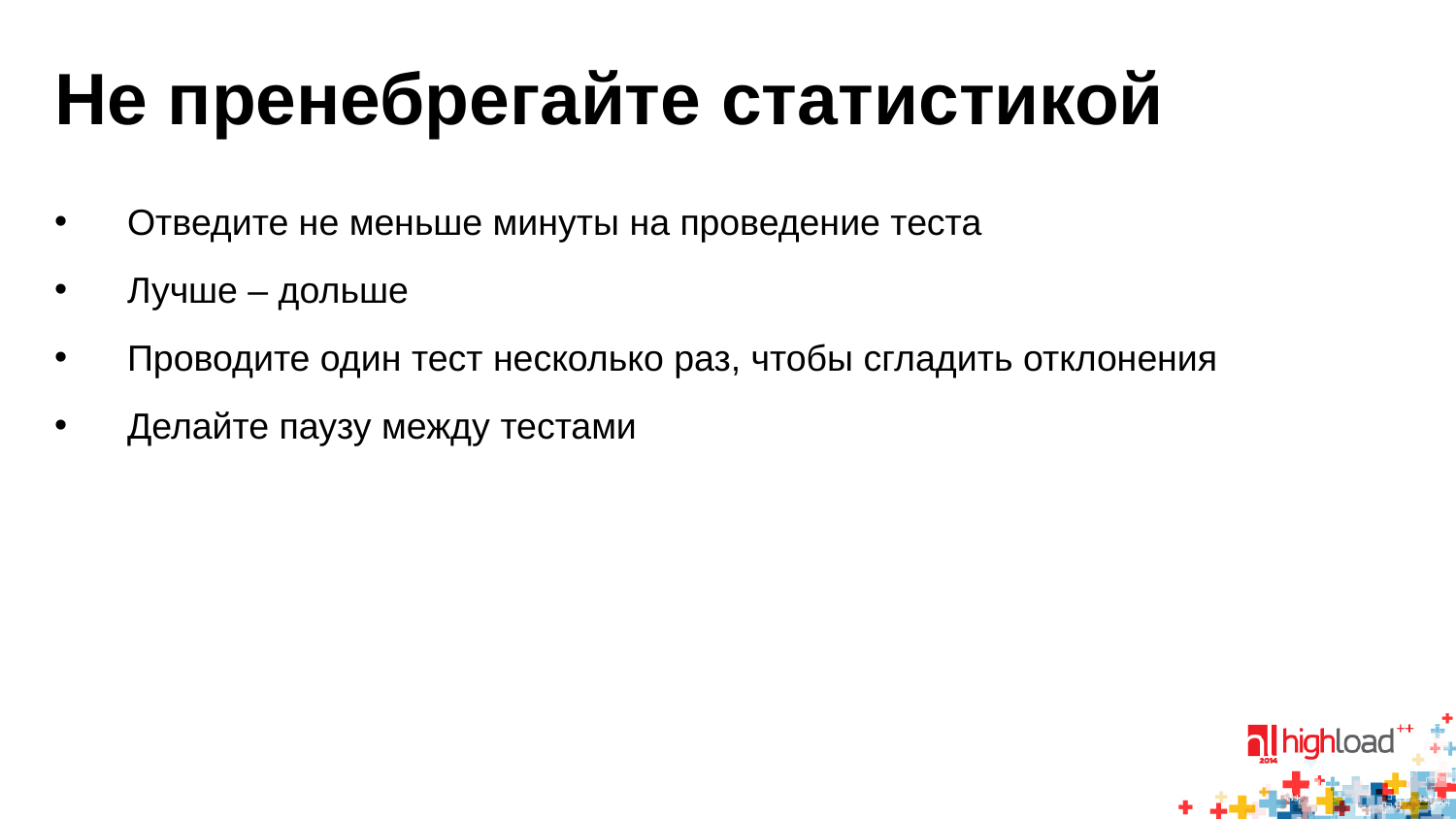

# Не пренебрегайте статистикой
Отведите не меньше минуты на проведение теста
Лучше – дольше
Проводите один тест несколько раз, чтобы сгладить отклонения
Делайте паузу между тестами